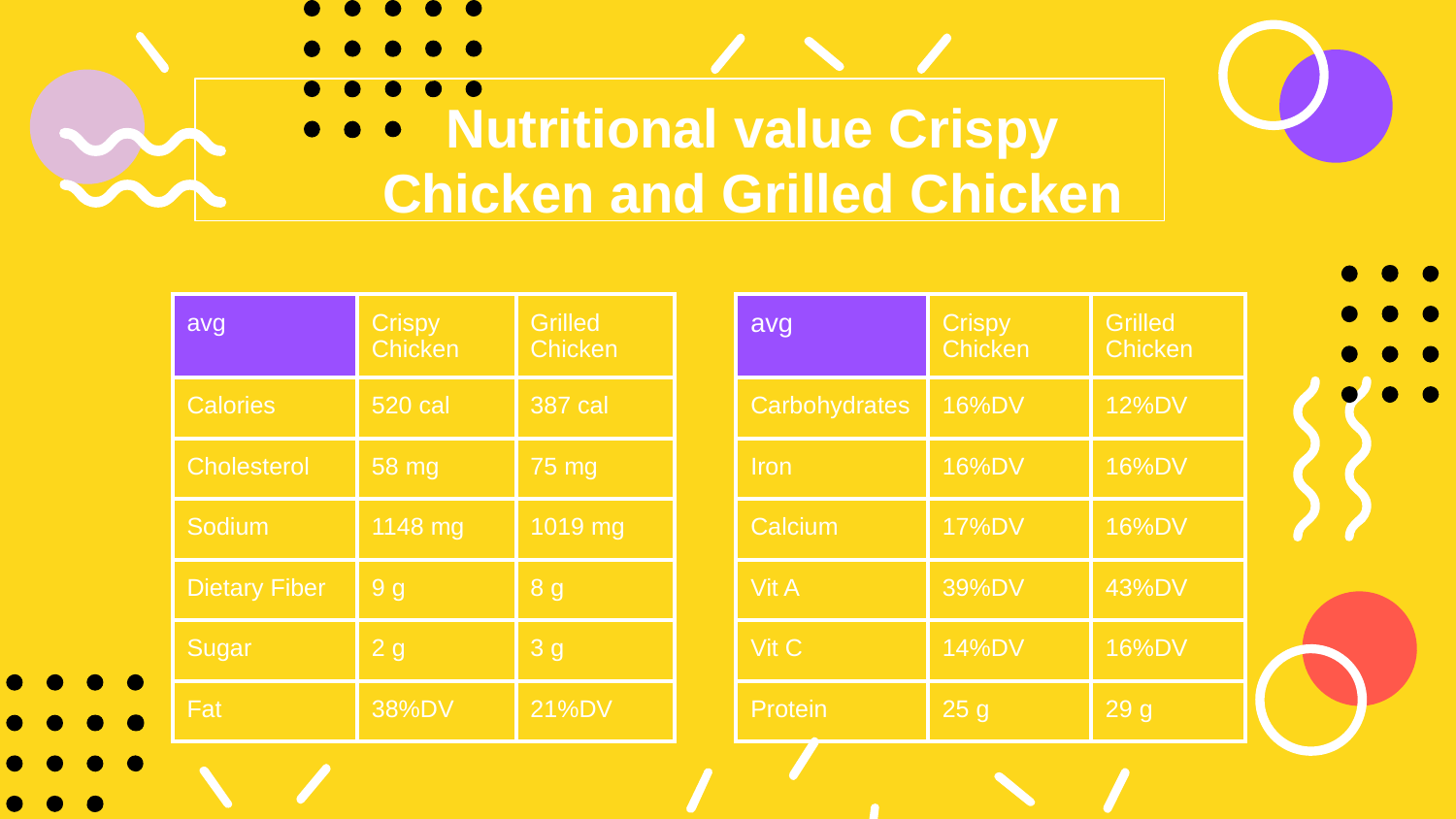

Nutritional value Crispy Chicken and Grilled Chicken

| avg | Crispy Chicken | Grilled Chicken |
| --- | --- | --- |
| Calories | 520 cal | 387 cal |
| Cholesterol | 58 mg | 75 mg |
| Sodium | 1148 mg | 1019 mg |
| Dietary Fiber | 9 g | 8 g |
| Sugar | 2 g | 3 g |
| Fat | 38%DV | 21%DV |
| avg | Crispy Chicken | Grilled Chicken |
| --- | --- | --- |
| Carbohydrates | 16%DV | 12%DV |
| Iron | 16%DV | 16%DV |
| Calcium | 17%DV | 16%DV |
| Vit A | 39%DV | 43%DV |
| Vit C | 14%DV | 16%DV |
| Protein | 25 g | 29 g |